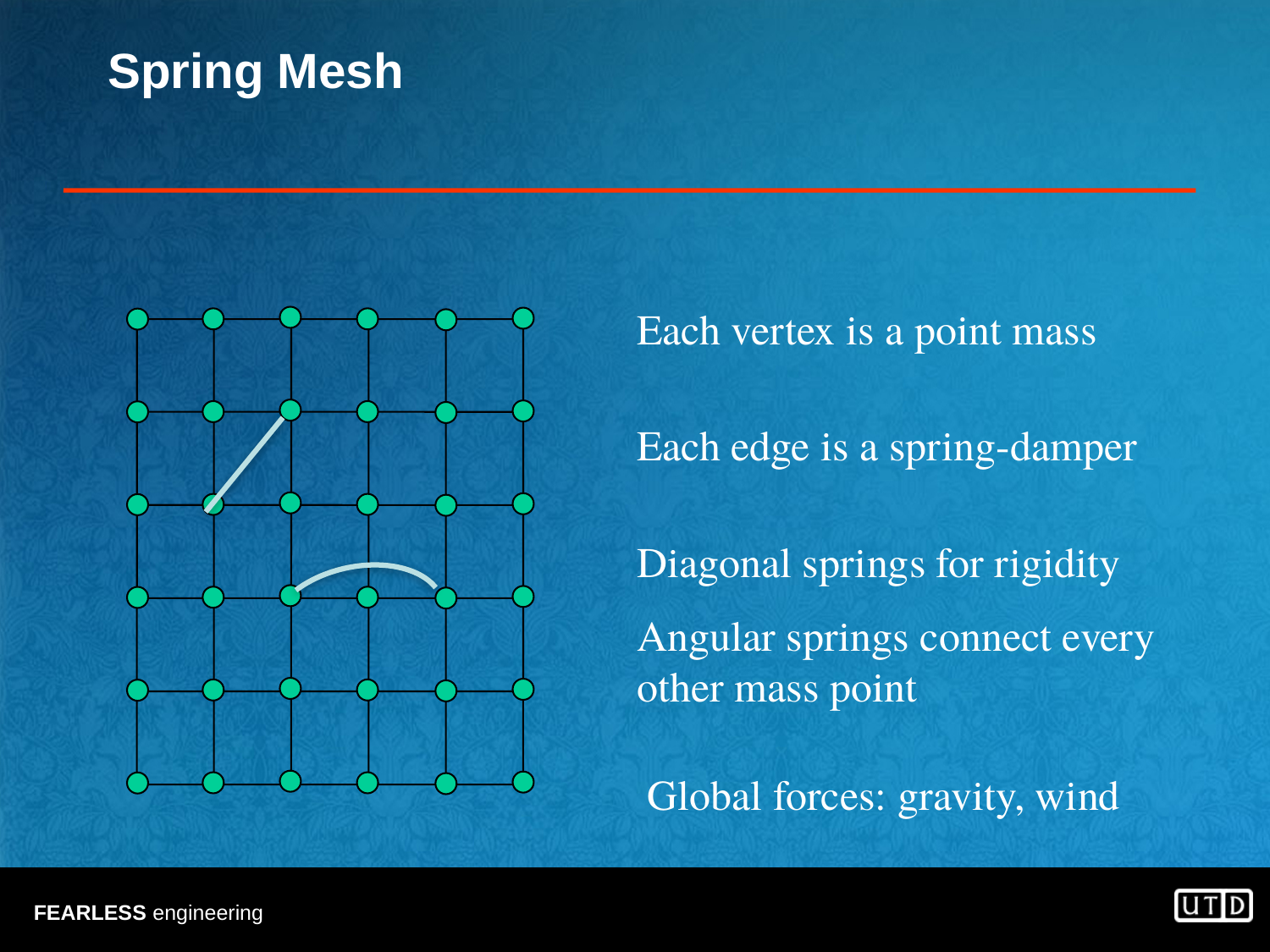

# Spring Mesh

Each vertex is a point mass

Each edge is a spring-damper
Diagonal springs for rigidity

Angular springs connect every other mass point
Global forces: gravity, wind